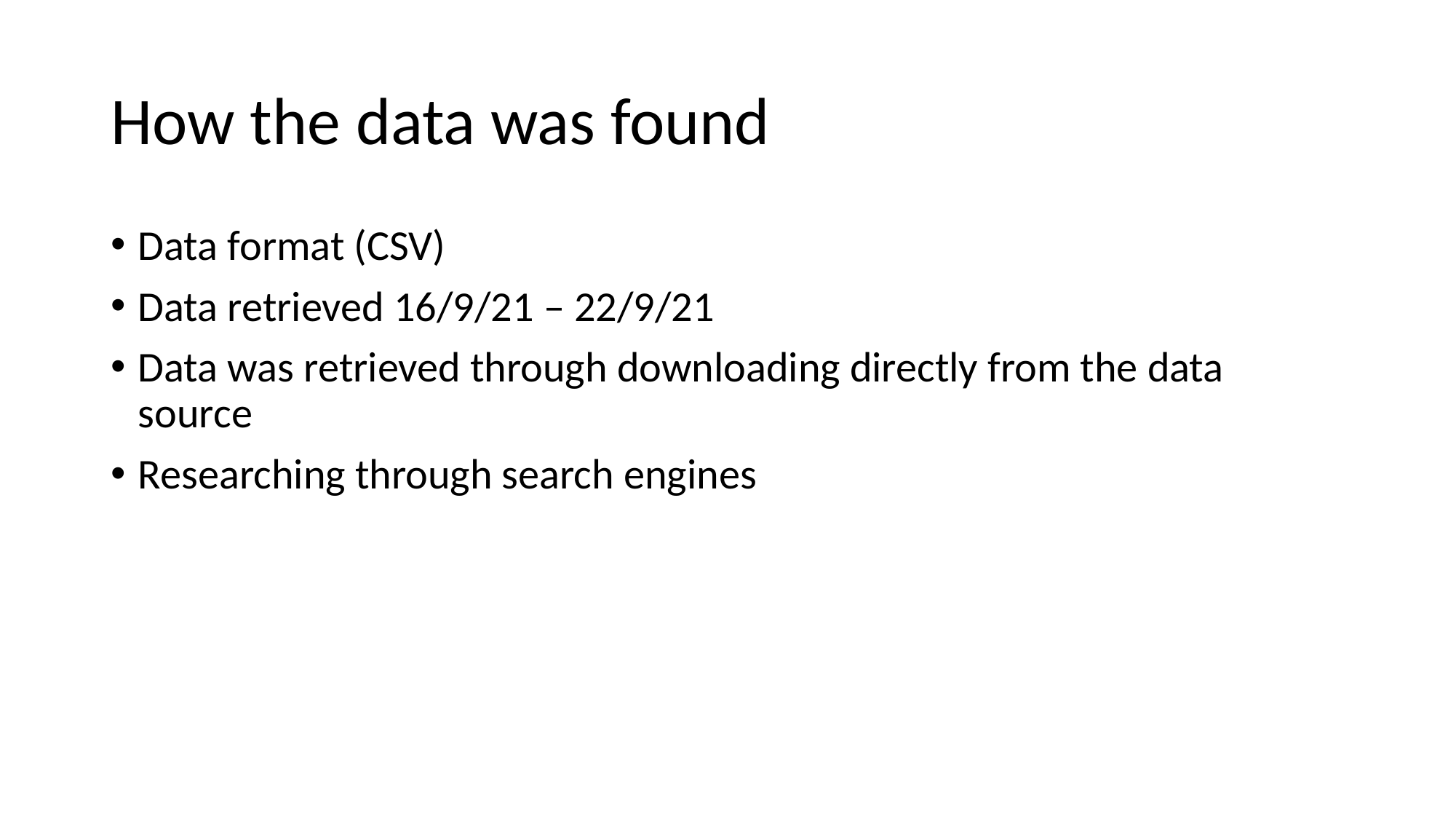

# How the data was found
Data format (CSV)
Data retrieved 16/9/21 – 22/9/21
Data was retrieved through downloading directly from the data source
Researching through search engines